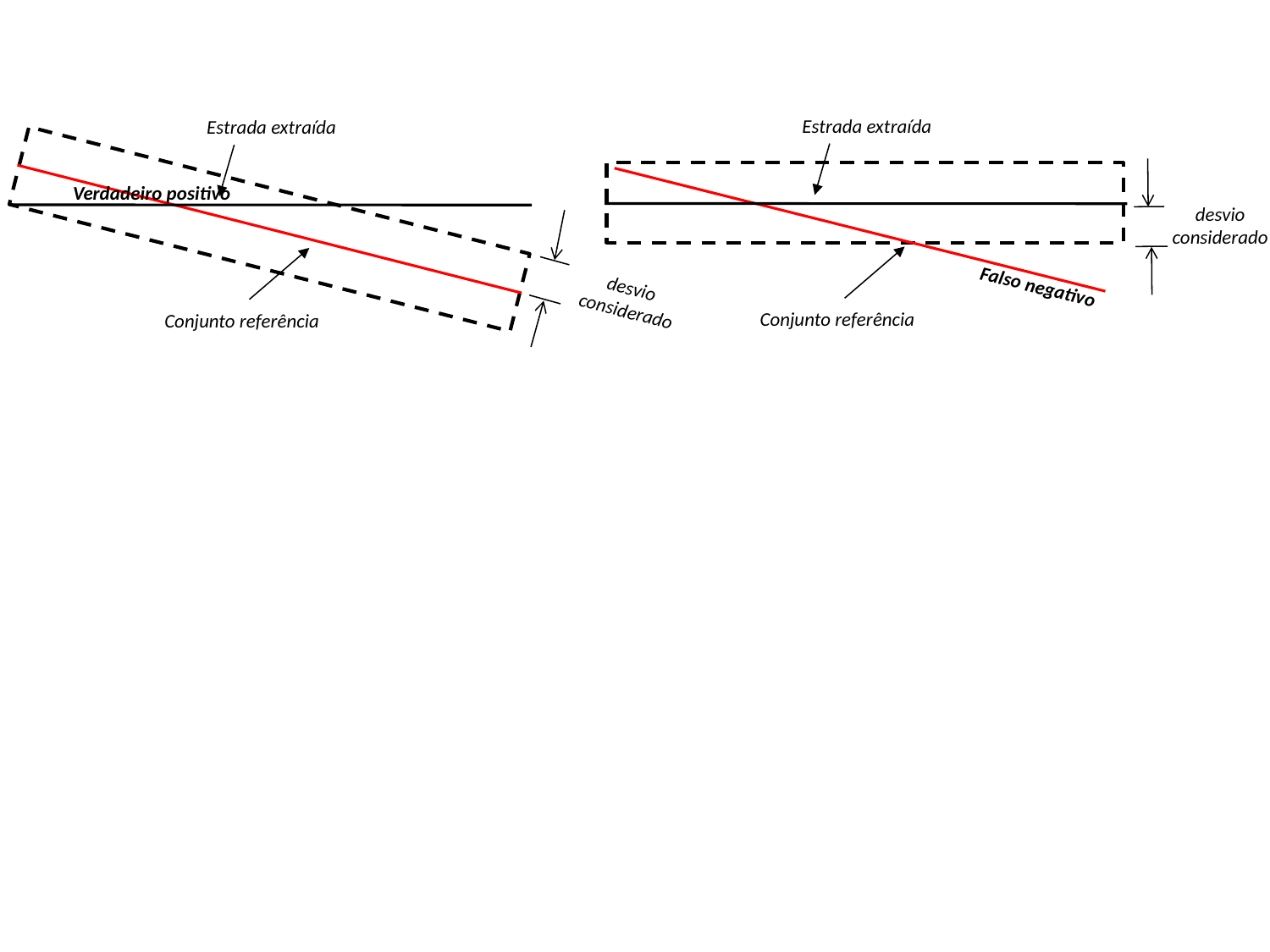

Estrada extraída
Estrada extraída

Verdadeiro positivo

desvio considerado
Falso negativo
desvio considerado
Conjunto referência
Conjunto referência